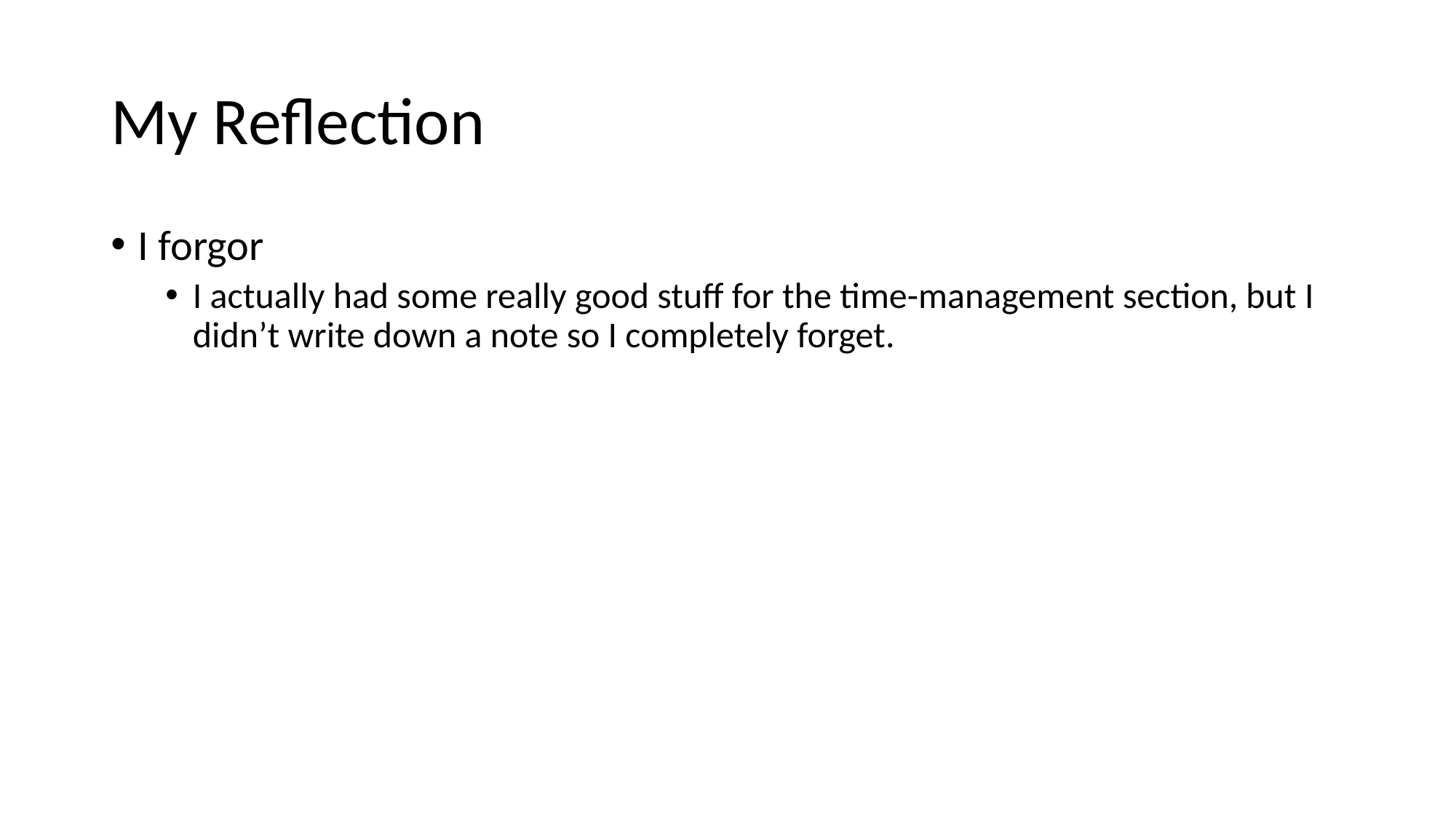

# My Reflection
I forgor
I actually had some really good stuff for the time-management section, but I didn’t write down a note so I completely forget.